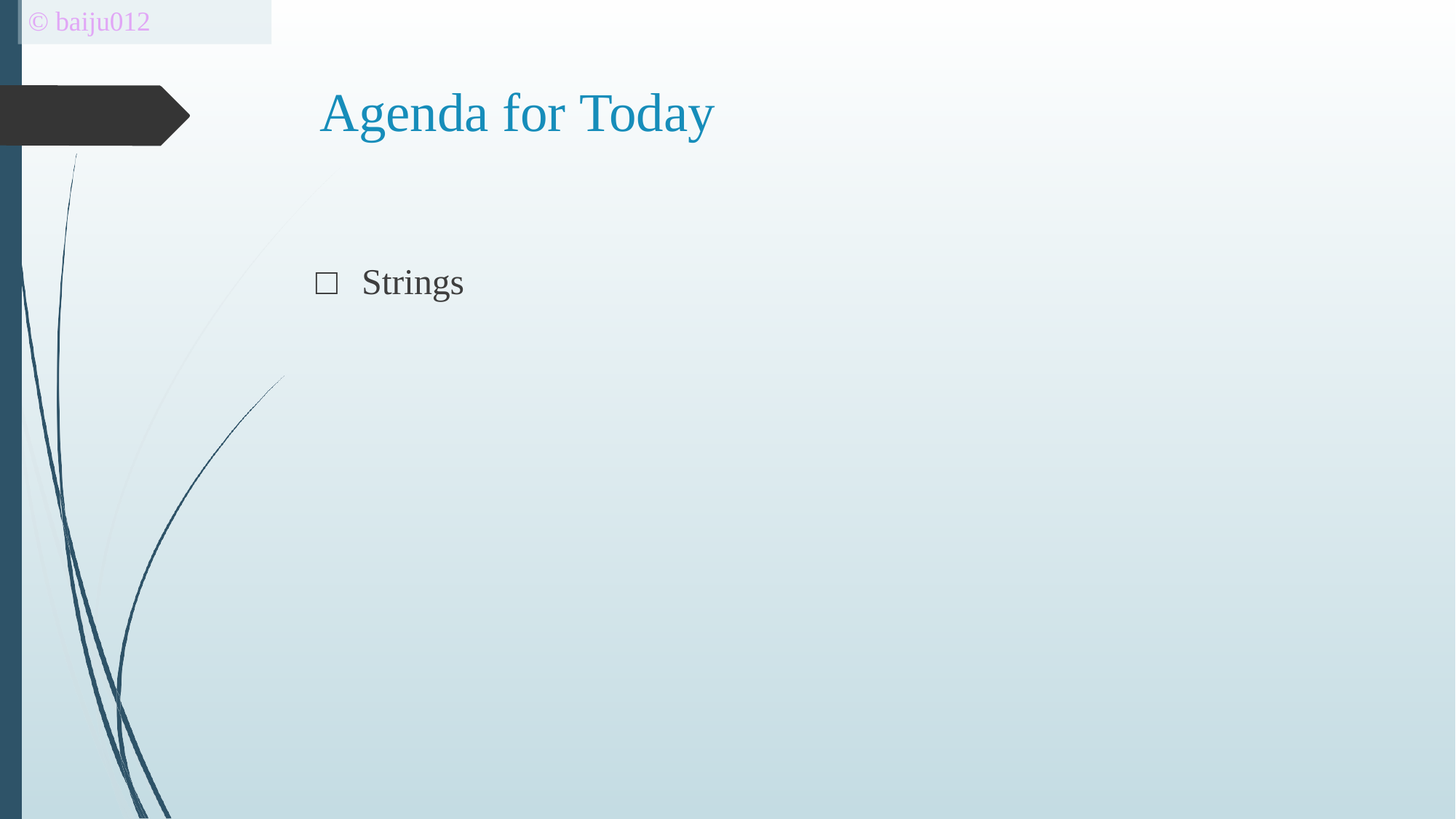

© baiju012
Agenda for Today
□	Strings